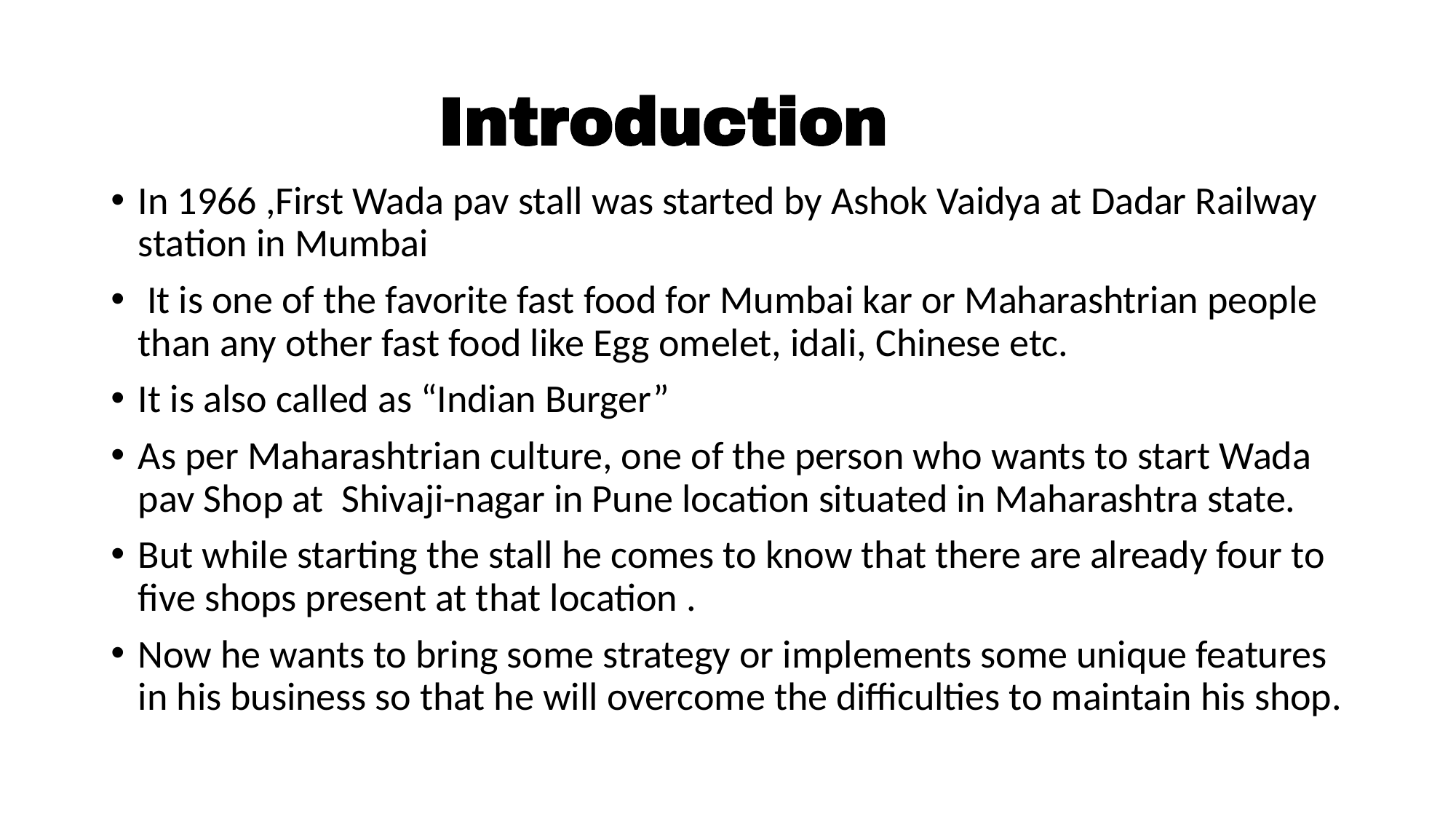

# Introduction
In 1966 ,First Wada pav stall was started by Ashok Vaidya at Dadar Railway station in Mumbai
 It is one of the favorite fast food for Mumbai kar or Maharashtrian people than any other fast food like Egg omelet, idali, Chinese etc.
It is also called as “Indian Burger”
As per Maharashtrian culture, one of the person who wants to start Wada pav Shop at  Shivaji-nagar in Pune location situated in Maharashtra state.
But while starting the stall he comes to know that there are already four to five shops present at that location .
Now he wants to bring some strategy or implements some unique features in his business so that he will overcome the difficulties to maintain his shop.